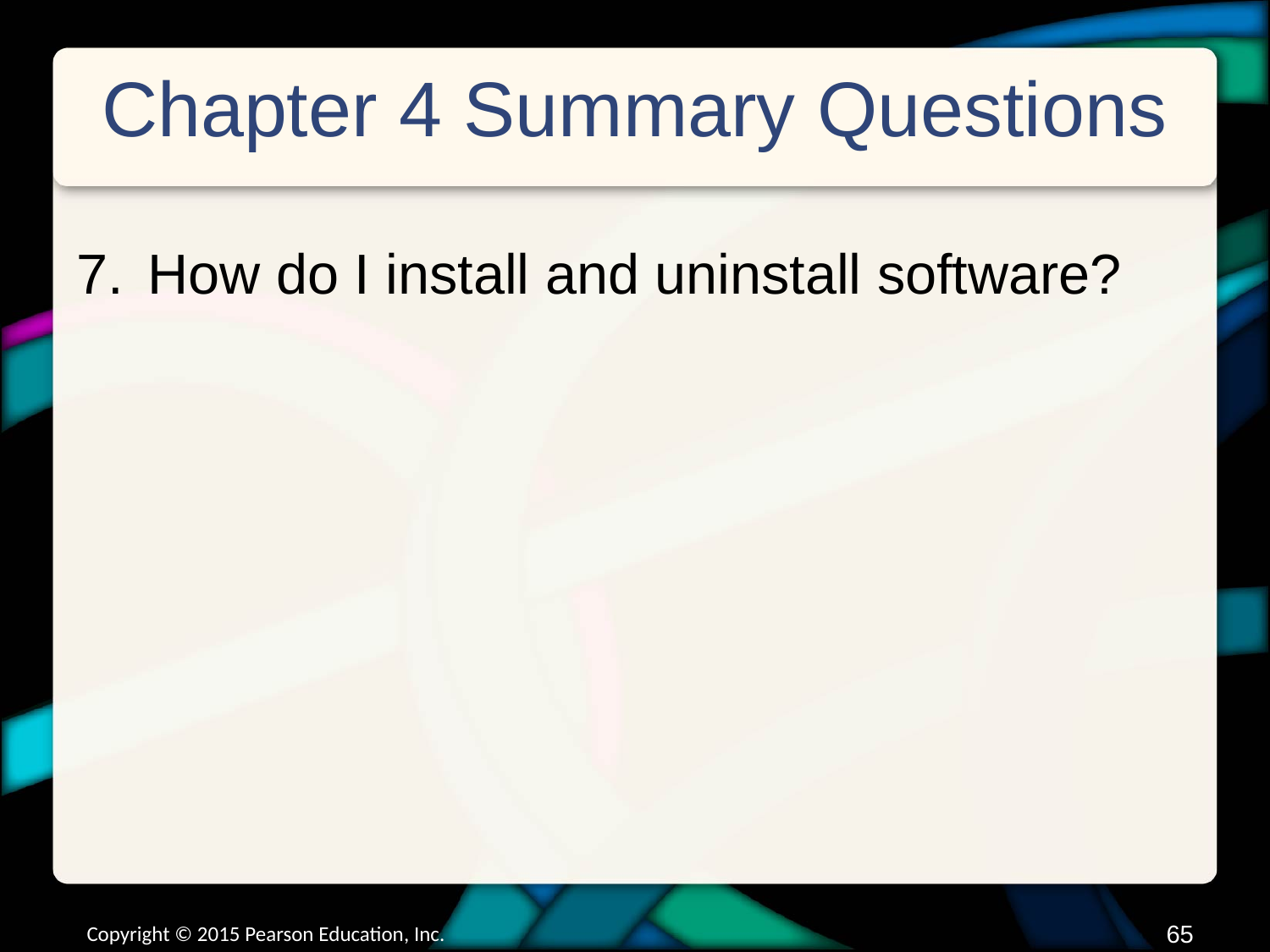

# Chapter 4 Summary Questions
How do I install and uninstall software?
Copyright © 2015 Pearson Education, Inc.
65